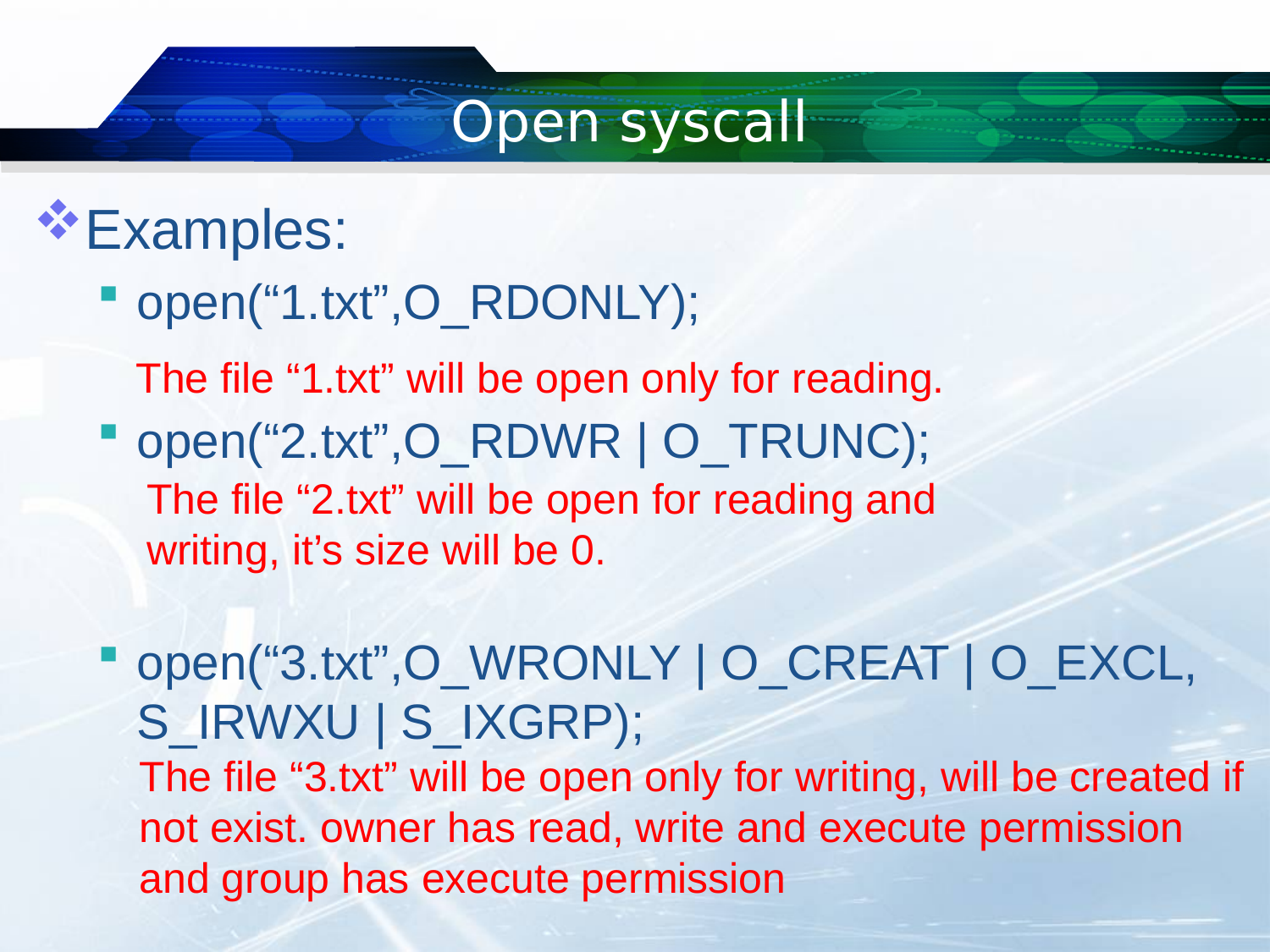

# Open syscall
Examples:
open(“1.txt”,O_RDONLY);

open(“2.txt”,O_RDWR | O_TRUNC);

open(“3.txt”,O_WRONLY | O_CREAT | O_EXCL, S_IRWXU | S_IXGRP);

The file “1.txt” will be open only for reading.
The file “2.txt” will be open for reading and writing, it’s size will be 0.
The file “3.txt” will be open only for writing, will be created if not exist. owner has read, write and execute permission and group has execute permission